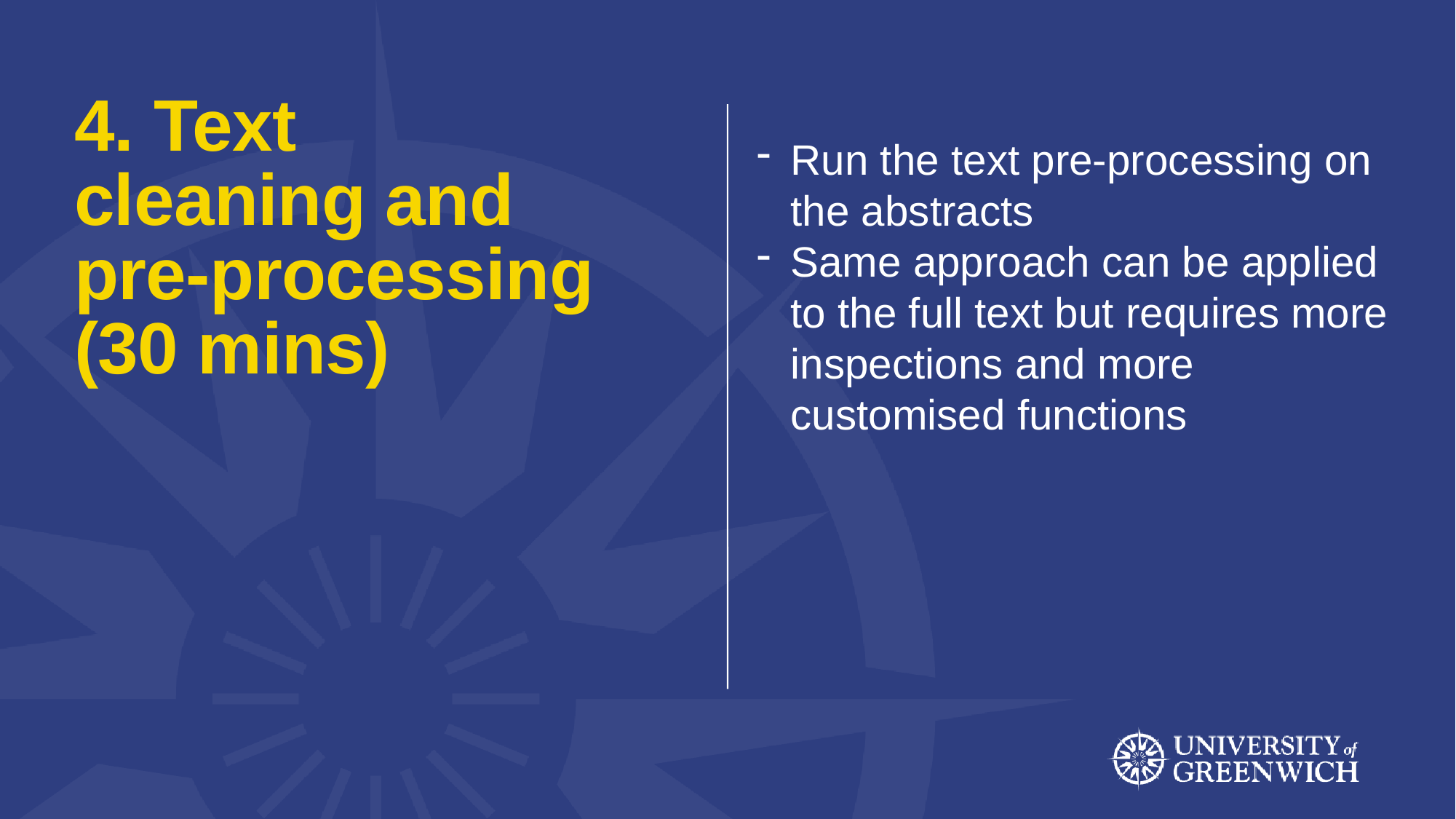

# 4. Text cleaning and pre-processing (30 mins)
Run the text pre-processing on the abstracts
Same approach can be applied to the full text but requires more inspections and more customised functions